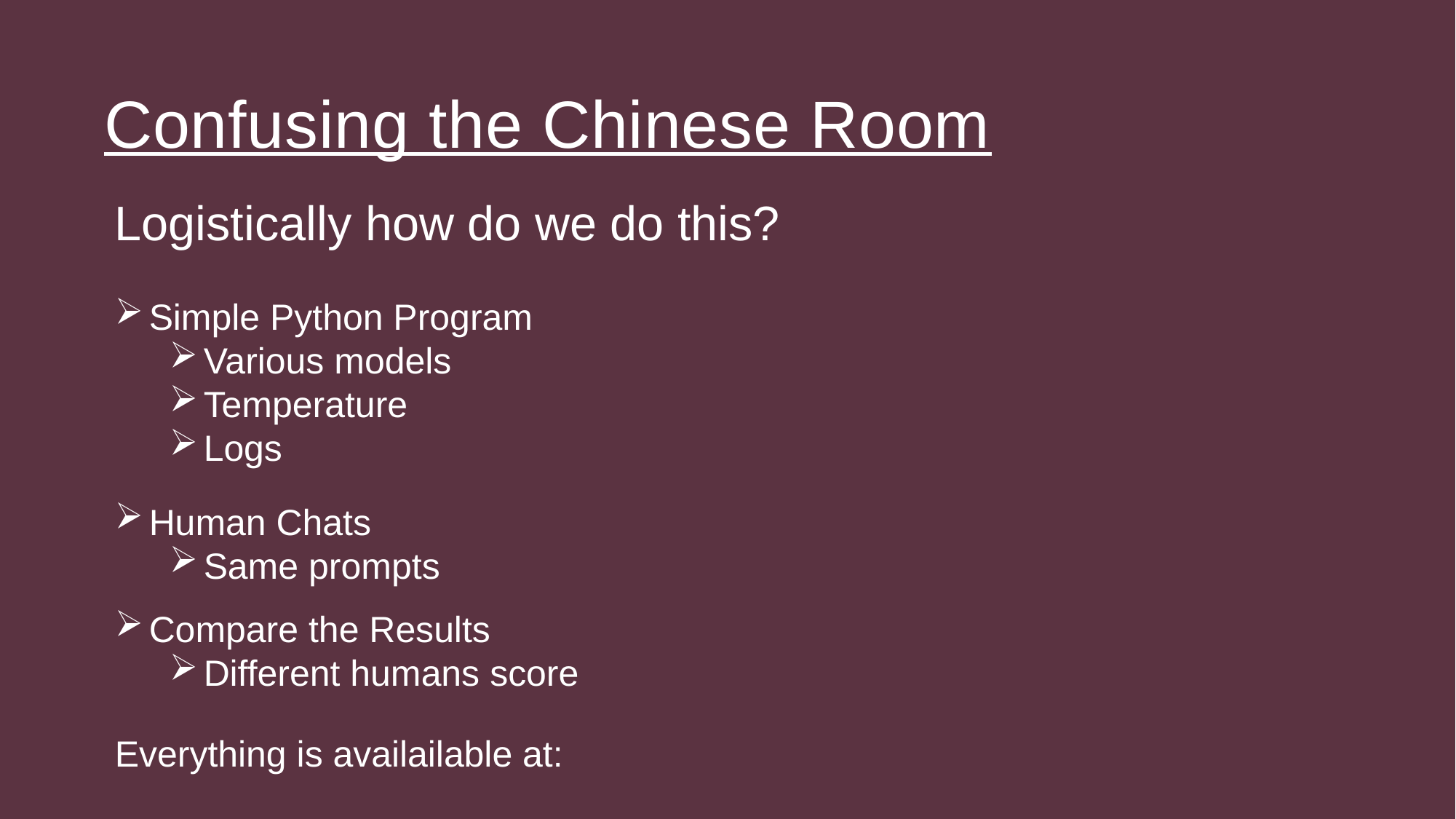

#
Confusing the Chinese Room
The Plan:
Logistically how do we do this?

Simple Python Program
Various models
Temperature
Logs
Create symbols that would cause a breakdown of the system if it is a Chinese Room.
Pass those symbols into the system.
Evaluate the quality of the symbols returned to us.

Human Chats
Same prompts
Compare the Results
Different humans score
Everything is availailable at: